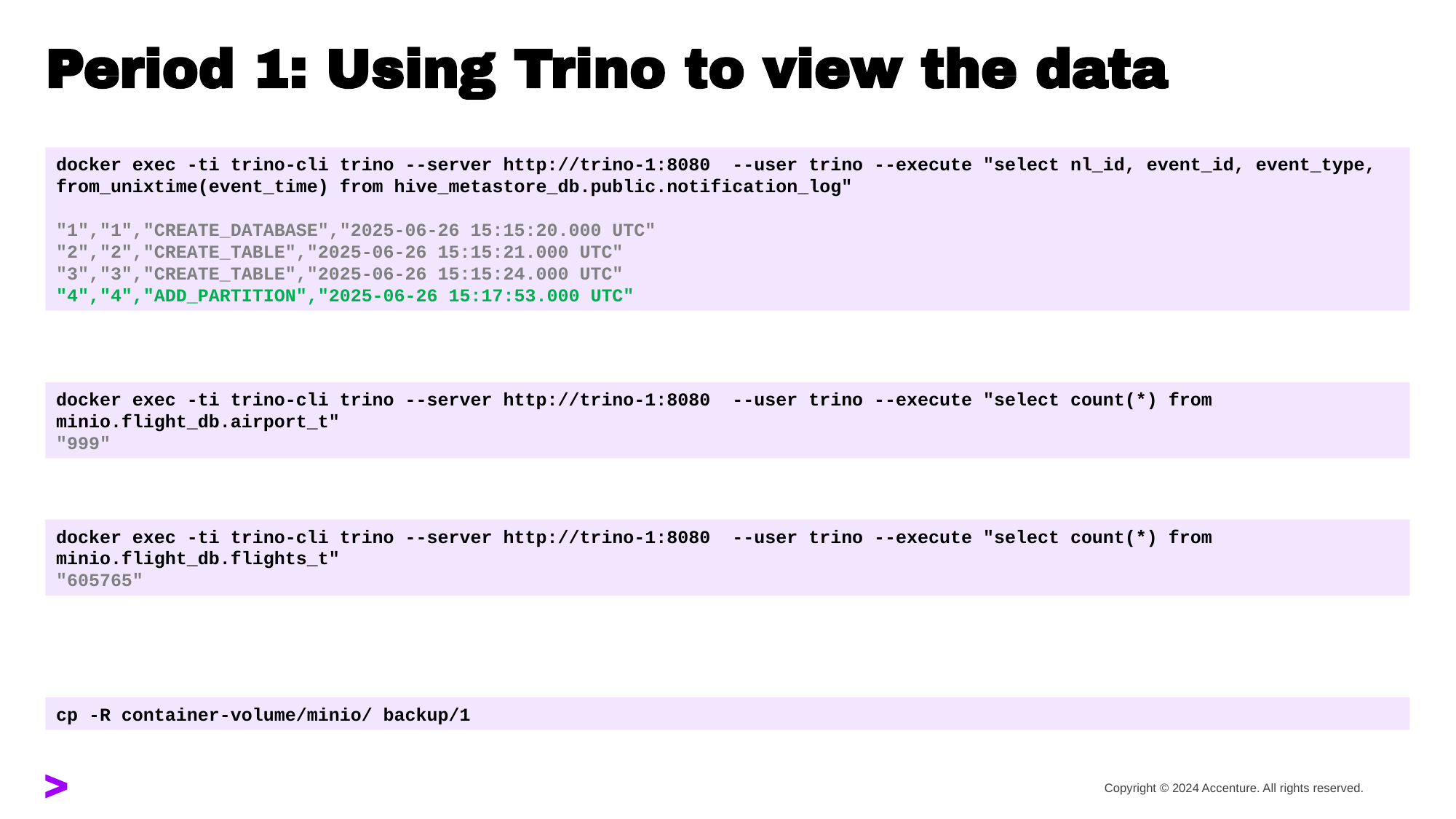

# Period 1: Using Trino to view the data
docker exec -ti trino-cli trino --server http://trino-1:8080  --user trino --execute "select nl_id, event_id, event_type, from_unixtime(event_time) from hive_metastore_db.public.notification_log"

"1","1","CREATE_DATABASE","2025-06-26 15:15:20.000 UTC"
"2","2","CREATE_TABLE","2025-06-26 15:15:21.000 UTC"
"3","3","CREATE_TABLE","2025-06-26 15:15:24.000 UTC"
"4","4","ADD_PARTITION","2025-06-26 15:17:53.000 UTC"
docker exec -ti trino-cli trino --server http://trino-1:8080  --user trino --execute "select count(*) from minio.flight_db.airport_t"
"999"
docker exec -ti trino-cli trino --server http://trino-1:8080  --user trino --execute "select count(*) from minio.flight_db.flights_t"
"605765"
cp -R container-volume/minio/ backup/1